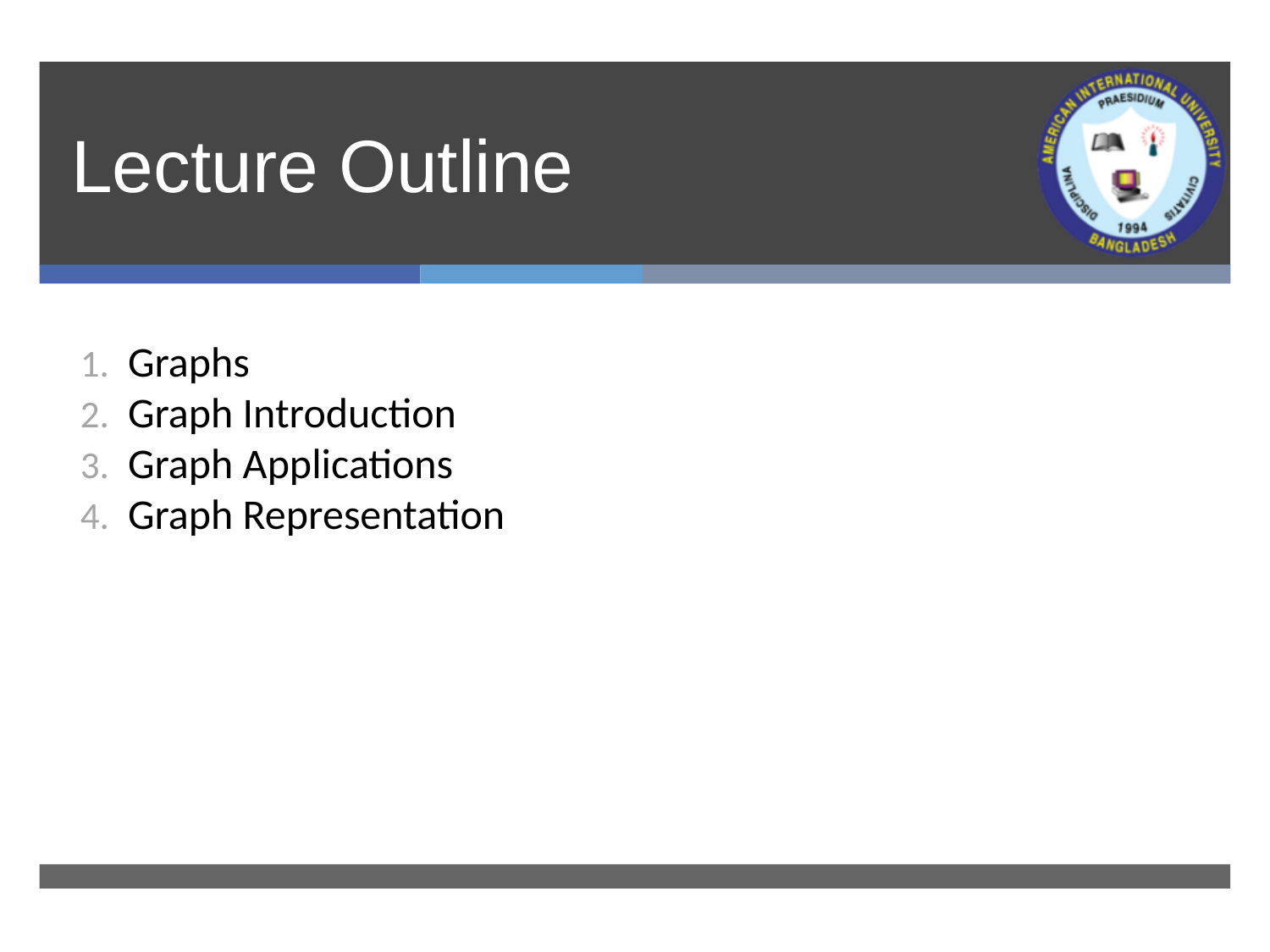

# Lecture Outline
Graphs
Graph Introduction
Graph Applications
Graph Representation